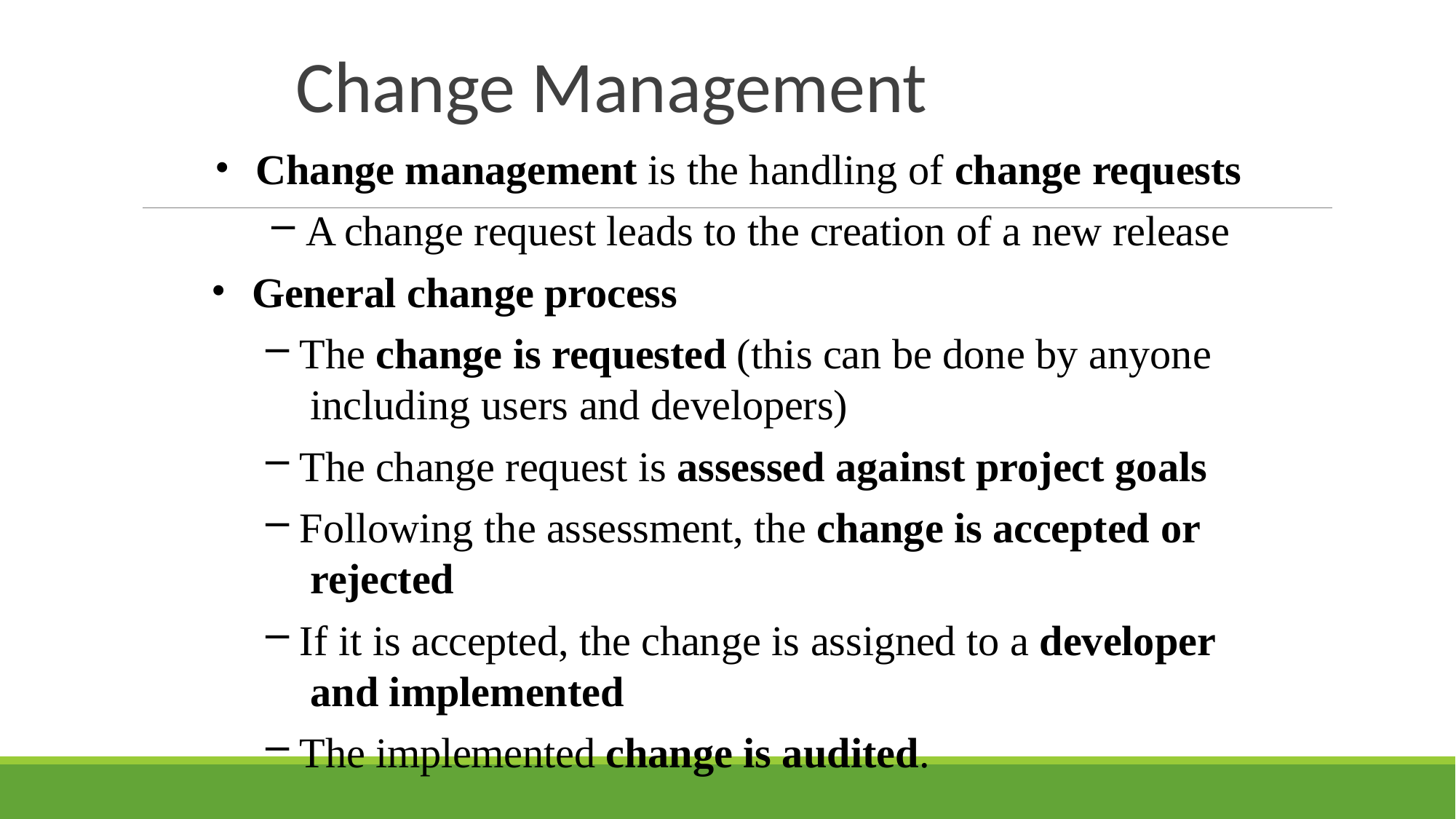

# Change Management
Change management is the handling of change requests
A change request leads to the creation of a new release
General change process
The change is requested (this can be done by anyone  including users and developers)
The change request is assessed against project goals
Following the assessment, the change is accepted or  rejected
If it is accepted, the change is assigned to a developer  and implemented
The implemented change is audited.